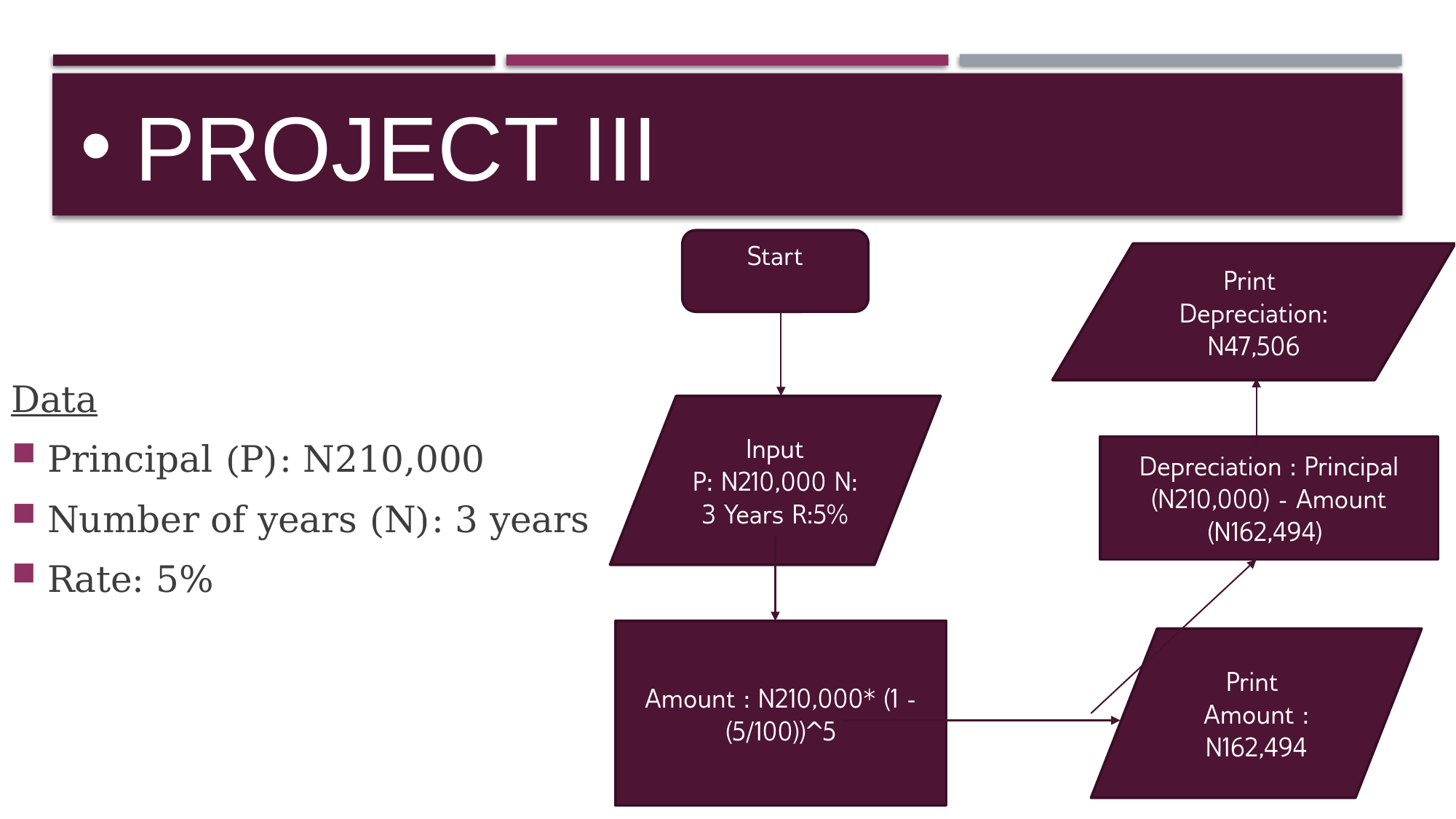

# PROJECT III
Data
Principal (P): N210,000
Number of years (N): 3 years
Rate: 5%

Start

Print
Depreciation: N47,506
Input
P: N210,000 N: 3 Years R:5%
Depreciation : Principal (N210,000) - Amount (N162,494)
Amount : N210,000* (1 - (5/100))^5
Print
Amount : N162,494